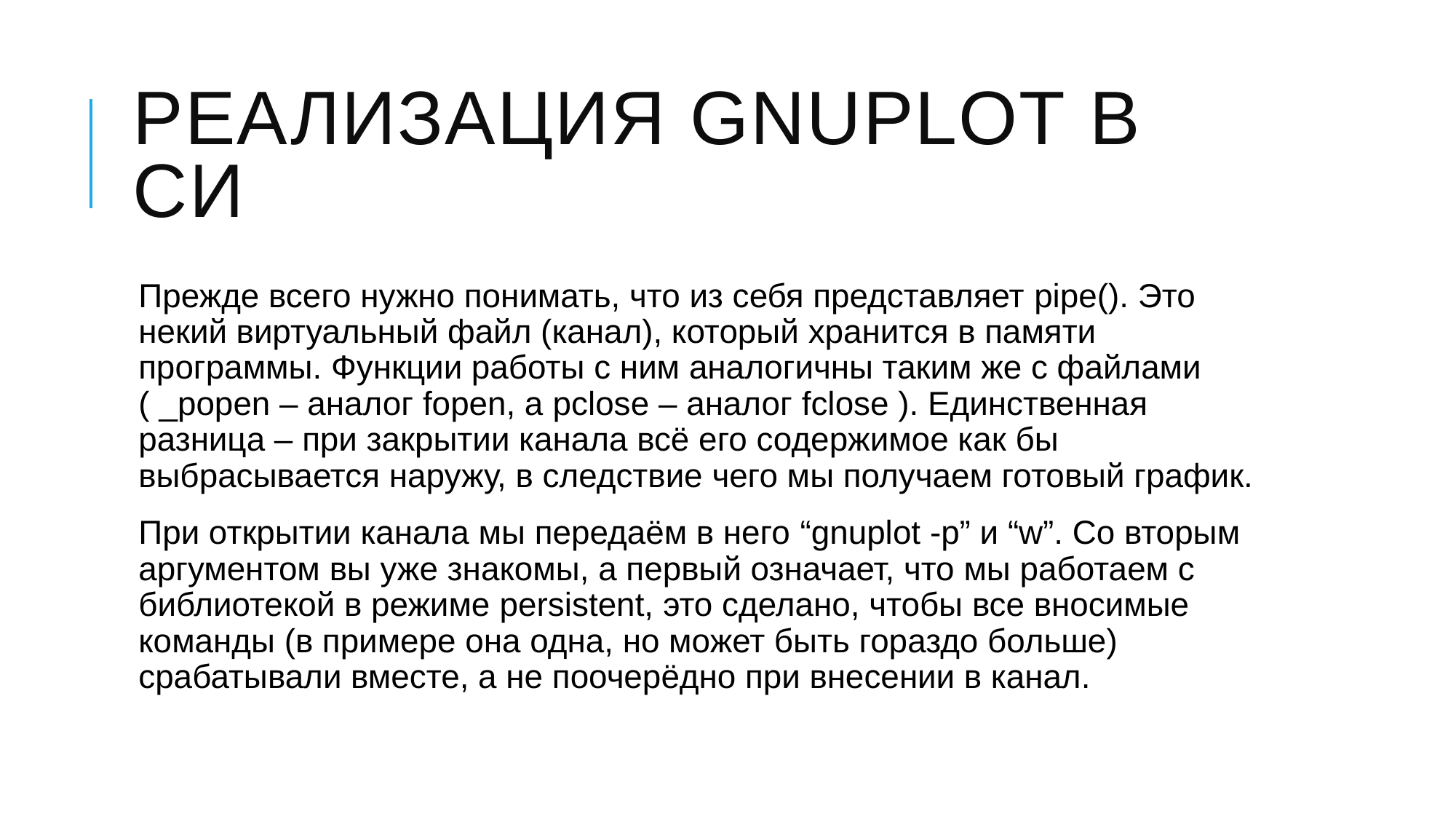

# Реализация GNUPLOT в си
Прежде всего нужно понимать, что из себя представляет pipe(). Это некий виртуальный файл (канал), который хранится в памяти программы. Функции работы с ним аналогичны таким же с файлами ( _popen – аналог fopen, а pclose – аналог fclose ). Единственная разница – при закрытии канала всё его содержимое как бы выбрасывается наружу, в следствие чего мы получаем готовый график.
При открытии канала мы передаём в него “gnuplot -p” и “w”. Со вторым аргументом вы уже знакомы, а первый означает, что мы работаем с библиотекой в режиме persistent, это сделано, чтобы все вносимые команды (в примере она одна, но может быть гораздо больше) срабатывали вместе, а не поочерёдно при внесении в канал.